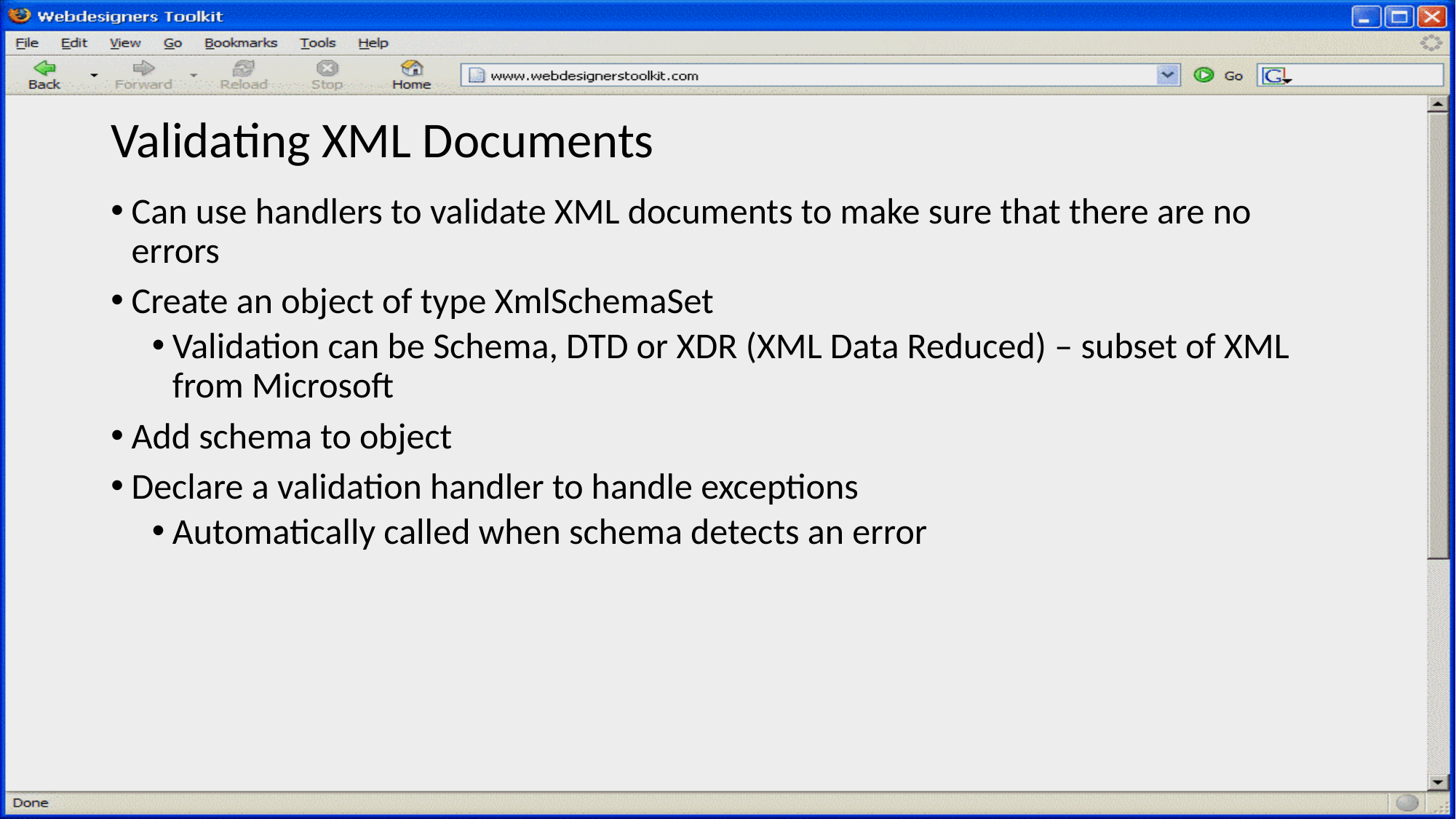

# Validating XML Documents
Can use handlers to validate XML documents to make sure that there are no errors
Create an object of type XmlSchemaSet
Validation can be Schema, DTD or XDR (XML Data Reduced) – subset of XML from Microsoft
Add schema to object
Declare a validation handler to handle exceptions
Automatically called when schema detects an error